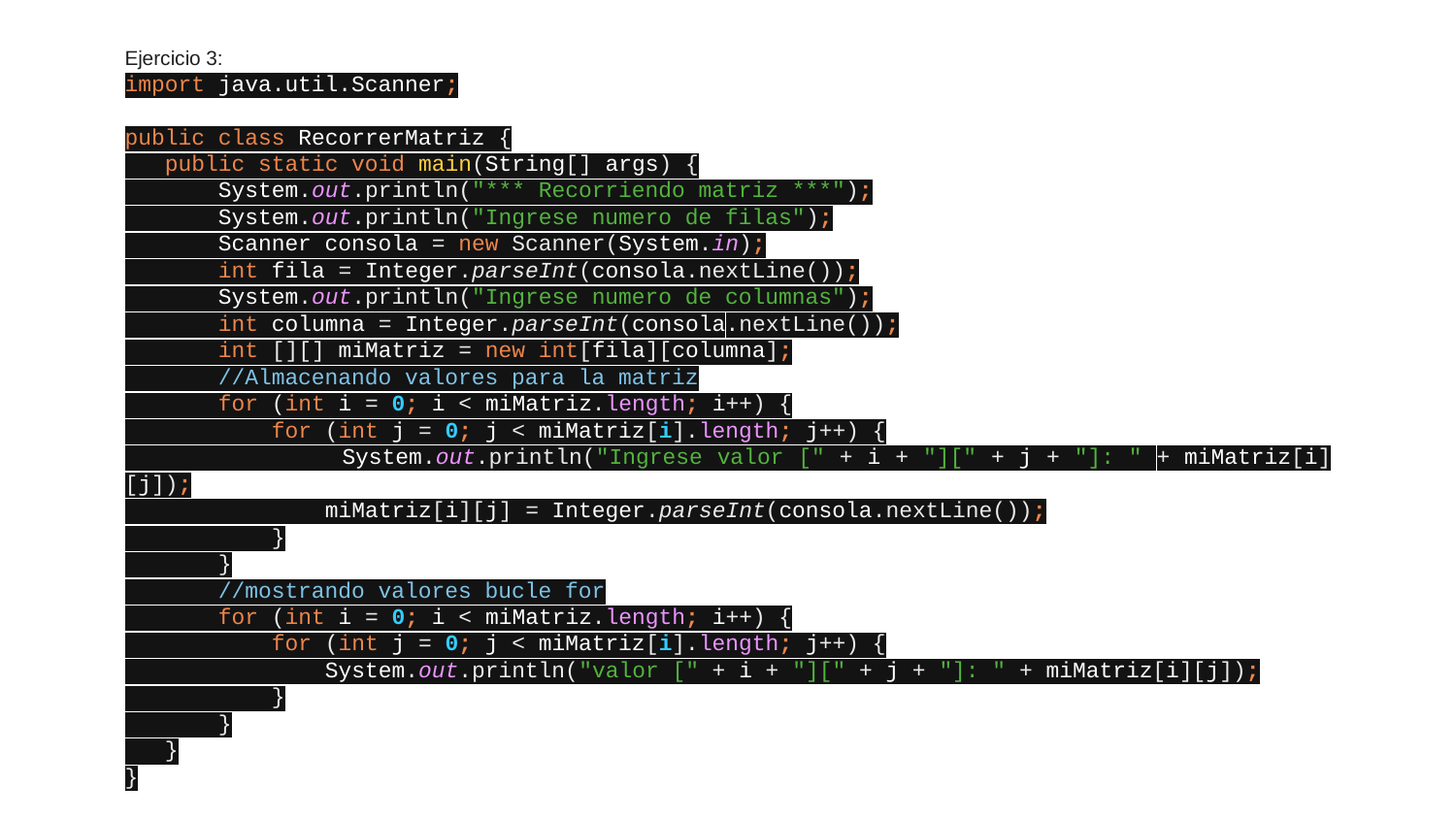

Ejercicio 3:
import java.util.Scanner;

public class RecorrerMatriz {
   public static void main(String[] args) {
       System.out.println("*** Recorriendo matriz ***");
       System.out.println("Ingrese numero de filas");
       Scanner consola = new Scanner(System.in);
       int fila = Integer.parseInt(consola.nextLine());
       System.out.println("Ingrese numero de columnas");
       int columna = Integer.parseInt(consola.nextLine());
       int [][] miMatriz = new int[fila][columna];
       //Almacenando valores para la matriz
       for (int i = 0; i < miMatriz.length; i++) {
           for (int j = 0; j < miMatriz[i].length; j++) {
               System.out.println("Ingrese valor [" + i + "][" + j + "]: " + miMatriz[i][j]);
               miMatriz[i][j] = Integer.parseInt(consola.nextLine());
           }
       }
       //mostrando valores bucle for
       for (int i = 0; i < miMatriz.length; i++) {
           for (int j = 0; j < miMatriz[i].length; j++) {
               System.out.println("valor [" + i + "][" + j + "]: " + miMatriz[i][j]);
           }
       }
   }
}